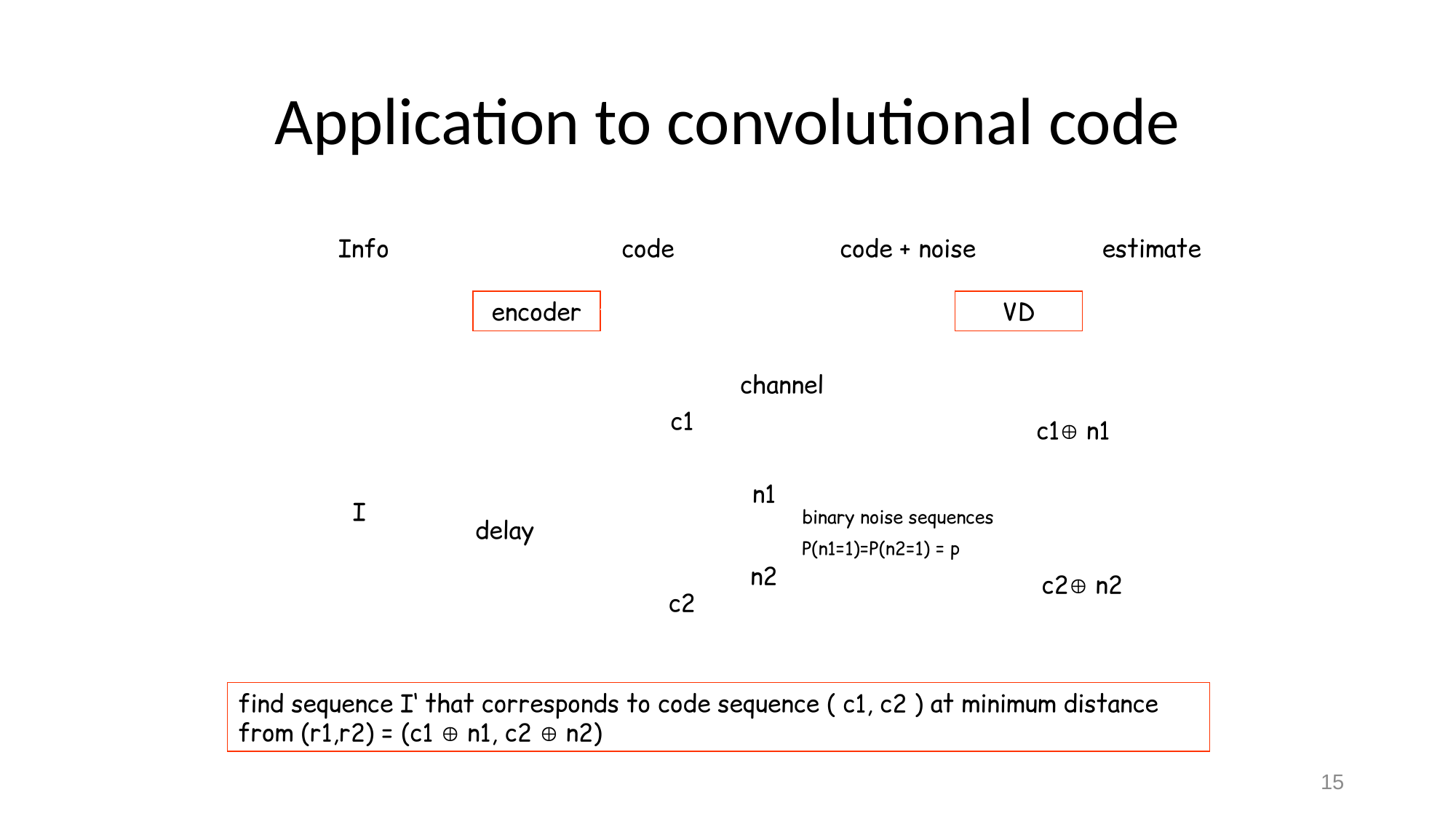

# Application to convolutional code
Info		         code	         code + noise	 	estimate

encoder
VD

channel
c1
c1⊕ n1

n1

I
binary noise sequences
P(n1=1)=P(n2=1) = p
delay

n2

c2⊕ n2
c2

find sequence I‘ that corresponds to code sequence ( c1, c2 ) at minimum distance from (r1,r2) = (c1 ⊕ n1, c2 ⊕ n2)
15